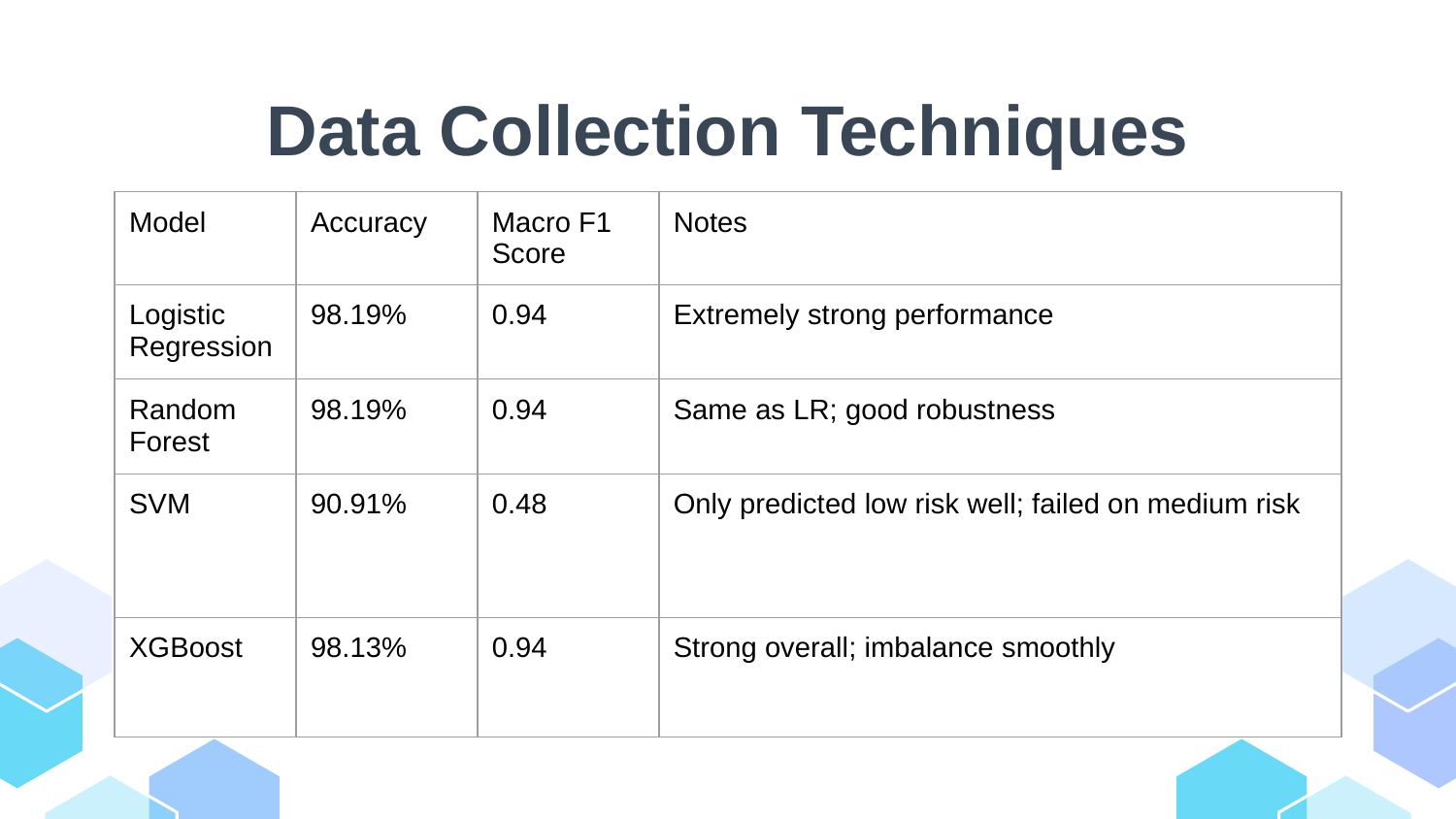

# Data Collection Techniques
| Model | Accuracy | Macro F1 Score | Notes |
| --- | --- | --- | --- |
| Logistic Regression | 98.19% | 0.94 | Extremely strong performance |
| Random Forest | 98.19% | 0.94 | Same as LR; good robustness |
| SVM | 90.91% | 0.48 | Only predicted low risk well; failed on medium risk |
| XGBoost | 98.13% | 0.94 | Strong overall; imbalance smoothly |